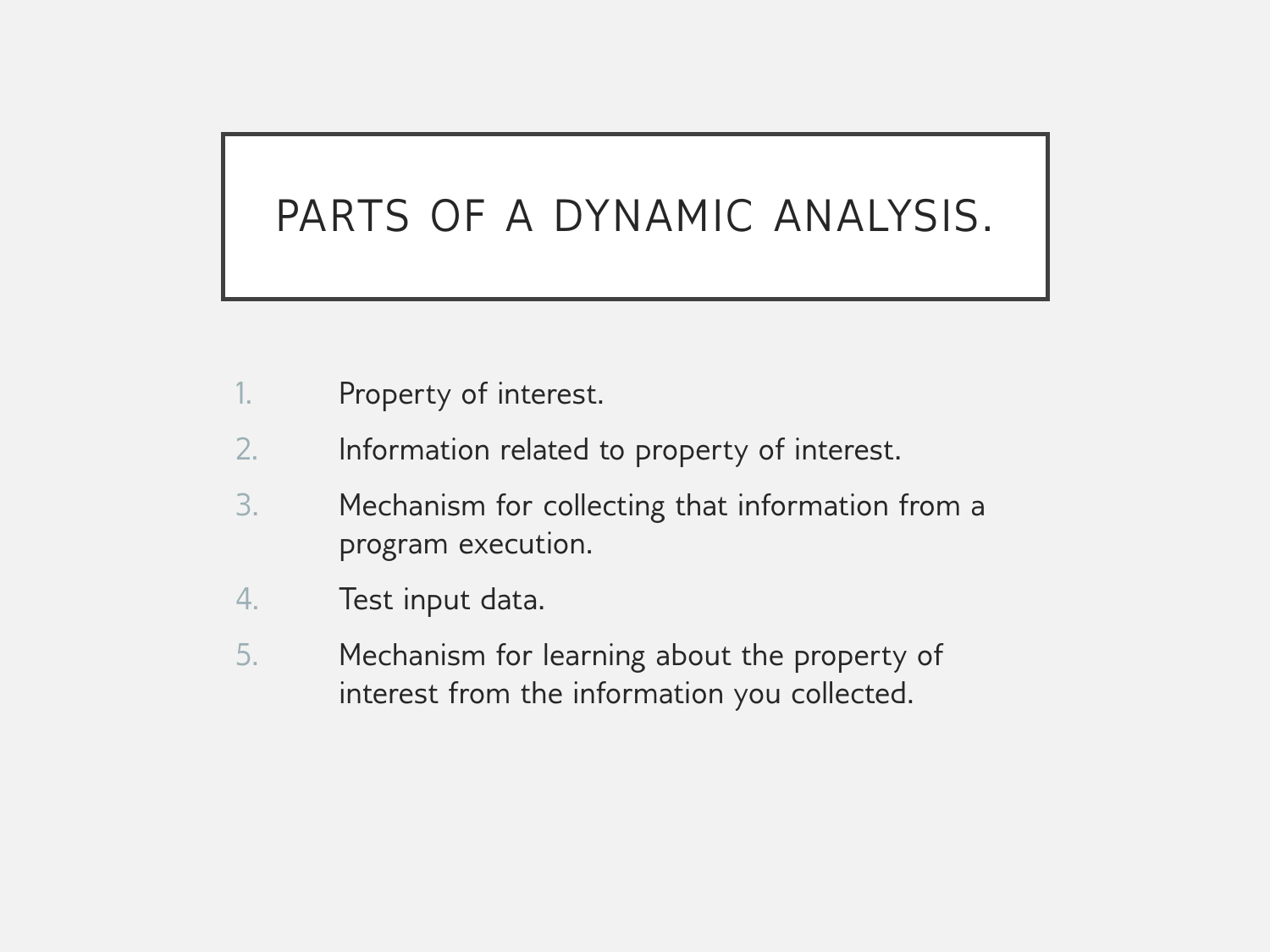

# Parts of a dynamic analysis.
Property of interest.
Information related to property of interest.
Mechanism for collecting that information from a program execution.
Test input data.
Mechanism for learning about the property of interest from the information you collected.